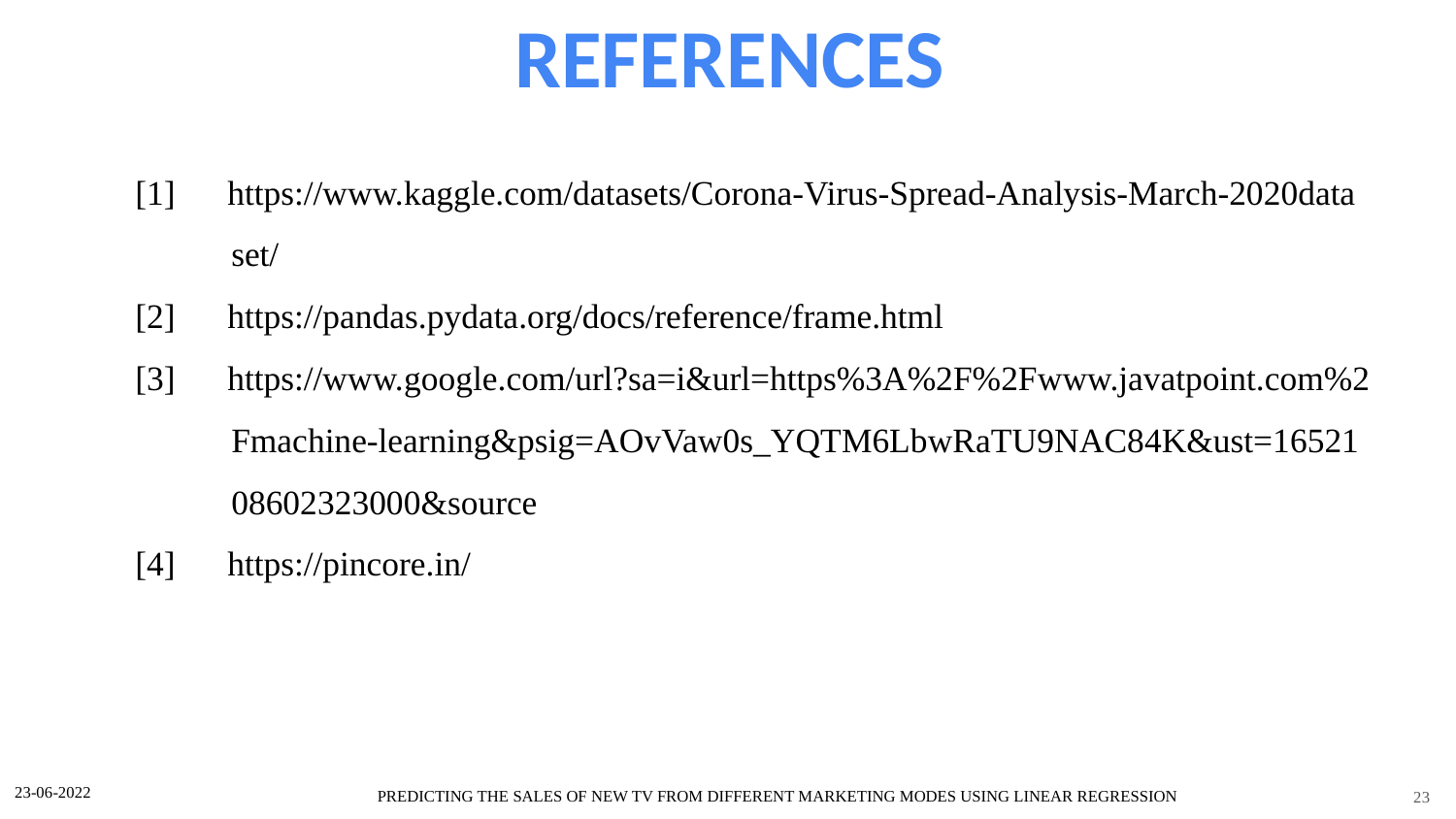

REFERENCES
[1]      https://www.kaggle.com/datasets/Corona-Virus-Spread-Analysis-March-2020data
           set/
[2]      https://pandas.pydata.org/docs/reference/frame.html
[3]      https://www.google.com/url?sa=i&url=https%3A%2F%2Fwww.javatpoint.com%2
           Fmachine-learning&psig=AOvVaw0s_YQTM6LbwRaTU9NAC84K&ust=16521
           08602323000&source
[4]      https://pincore.in/
23
23-06-2022
PREDICTING THE SALES OF NEW TV FROM DIFFERENT MARKETING MODES USING LINEAR REGRESSION